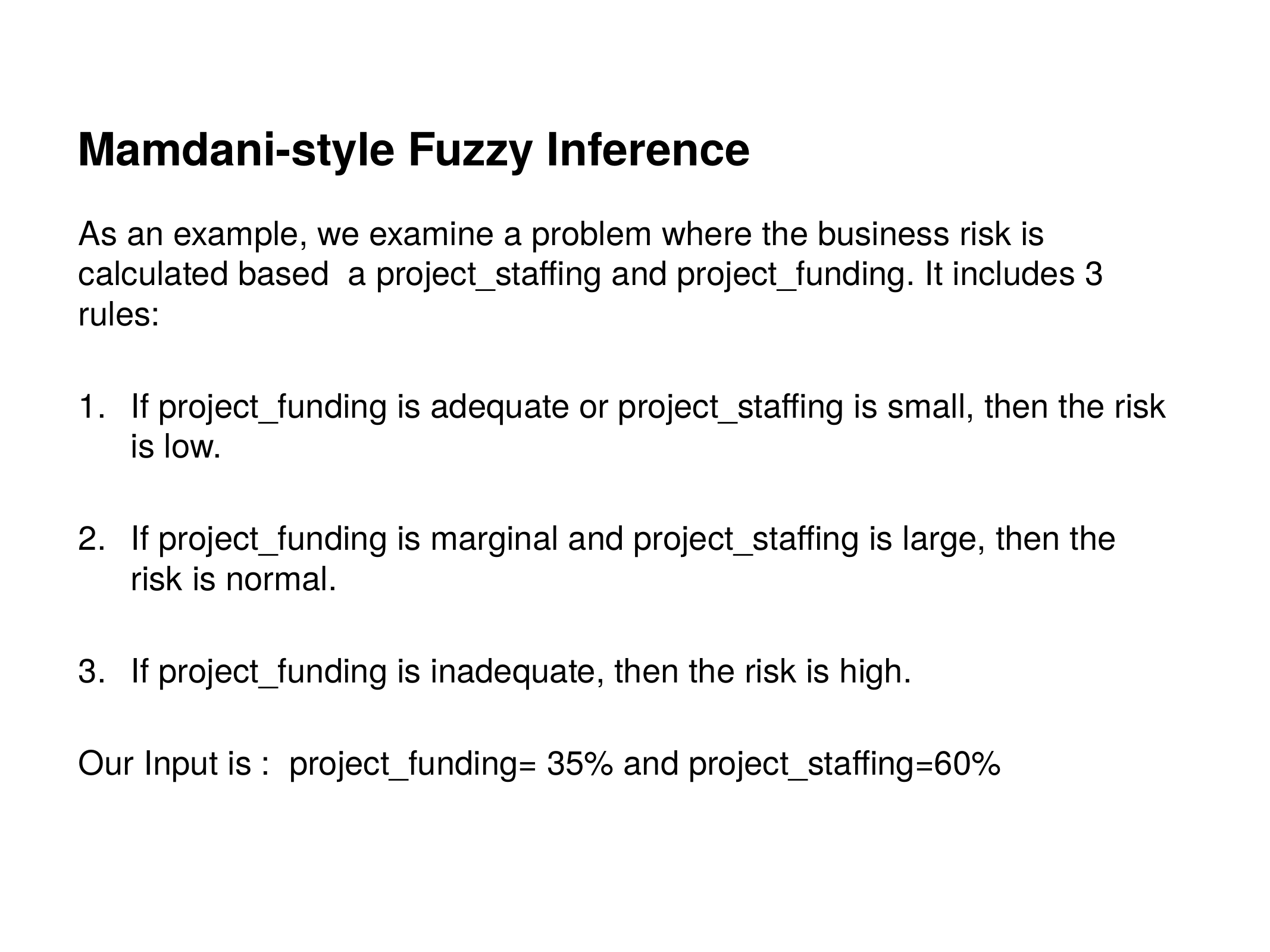

Mamdani-style Fuzzy Inference
As an example, we examine a problem where the business risk is calculated based  a project_staffing and project_funding. It includes 3 rules:
If project_funding is adequate or project_staffing is small, then the risk is low.
If project_funding is marginal and project_staffing is large, then the risk is normal.
If project_funding is inadequate, then the risk is high.
Our Input is :  project_funding= 35% and project_staffing=60%